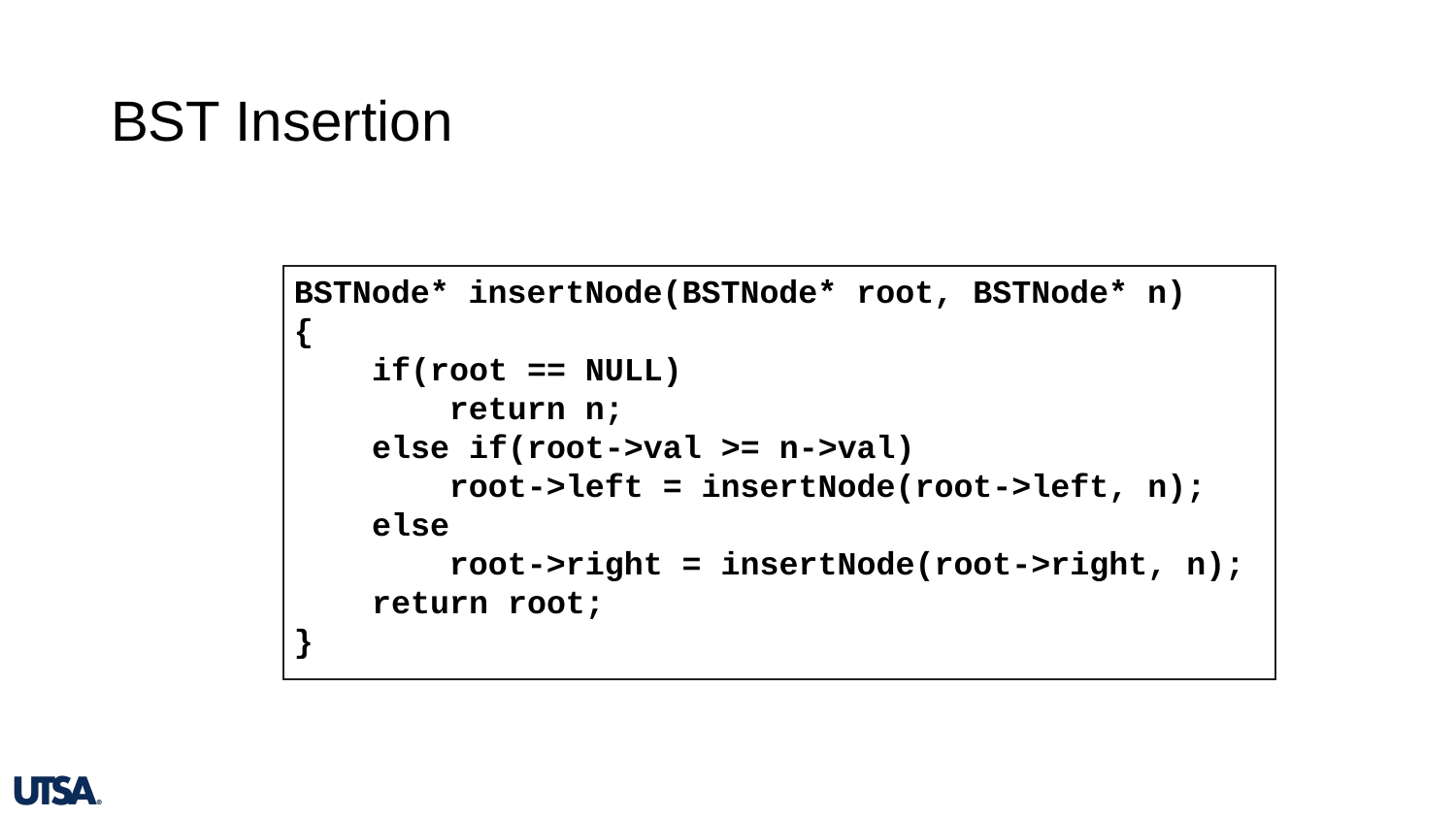

# BST Insertion
BSTNode* insertNode(BSTNode* root, BSTNode* n)
{
    if(root == NULL)
        return n;
    else if(root->val >= n->val)
        root->left = insertNode(root->left, n);
    else
        root->right = insertNode(root->right, n);
    return root;
}